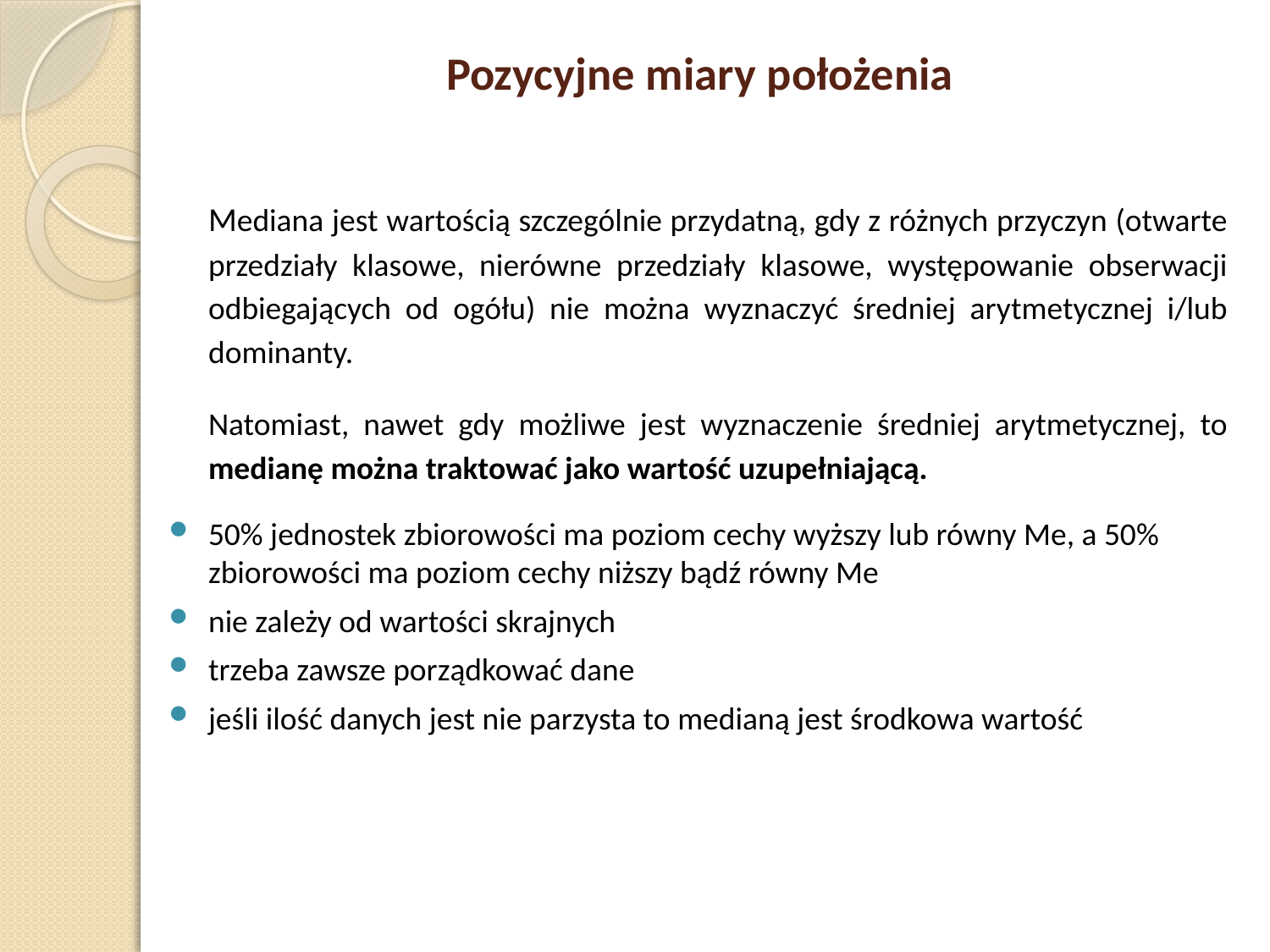

# Pozycyjne miary położenia
Mediana jest wartością szczególnie przydatną, gdy z różnych przyczyn (otwarte przedziały klasowe, nierówne przedziały klasowe, występowanie obserwacji odbiegających od ogółu) nie można wyznaczyć średniej arytmetycznej i/lub dominanty.
Natomiast, nawet gdy możliwe jest wyznaczenie średniej arytmetycznej, to medianę można traktować jako wartość uzupełniającą.
50% jednostek zbiorowości ma poziom cechy wyższy lub równy Me, a 50% zbiorowości ma poziom cechy niższy bądź równy Me
nie zależy od wartości skrajnych
trzeba zawsze porządkować dane
jeśli ilość danych jest nie parzysta to medianą jest środkowa wartość